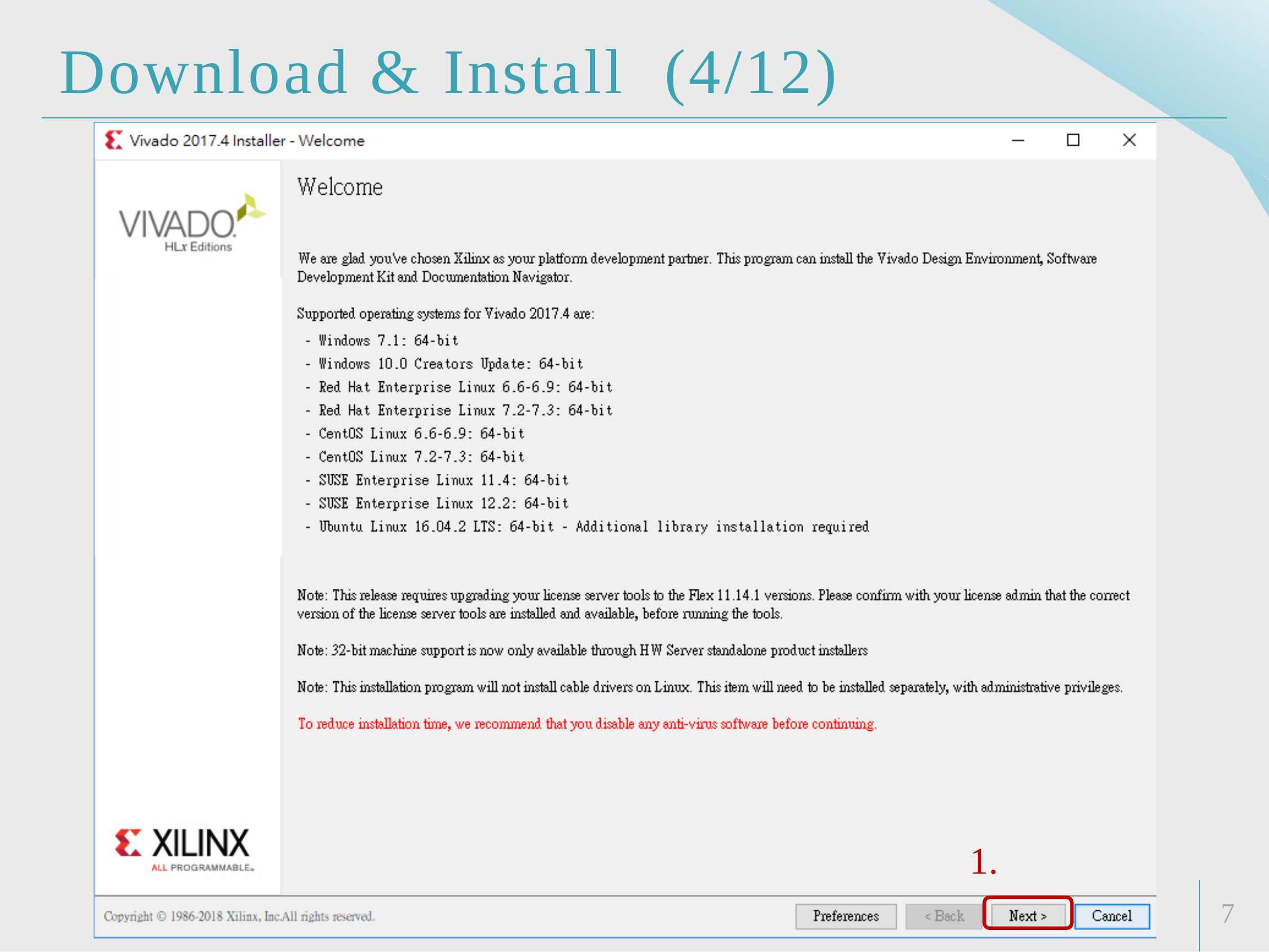

# Download & Install	(4/12)

1.
7